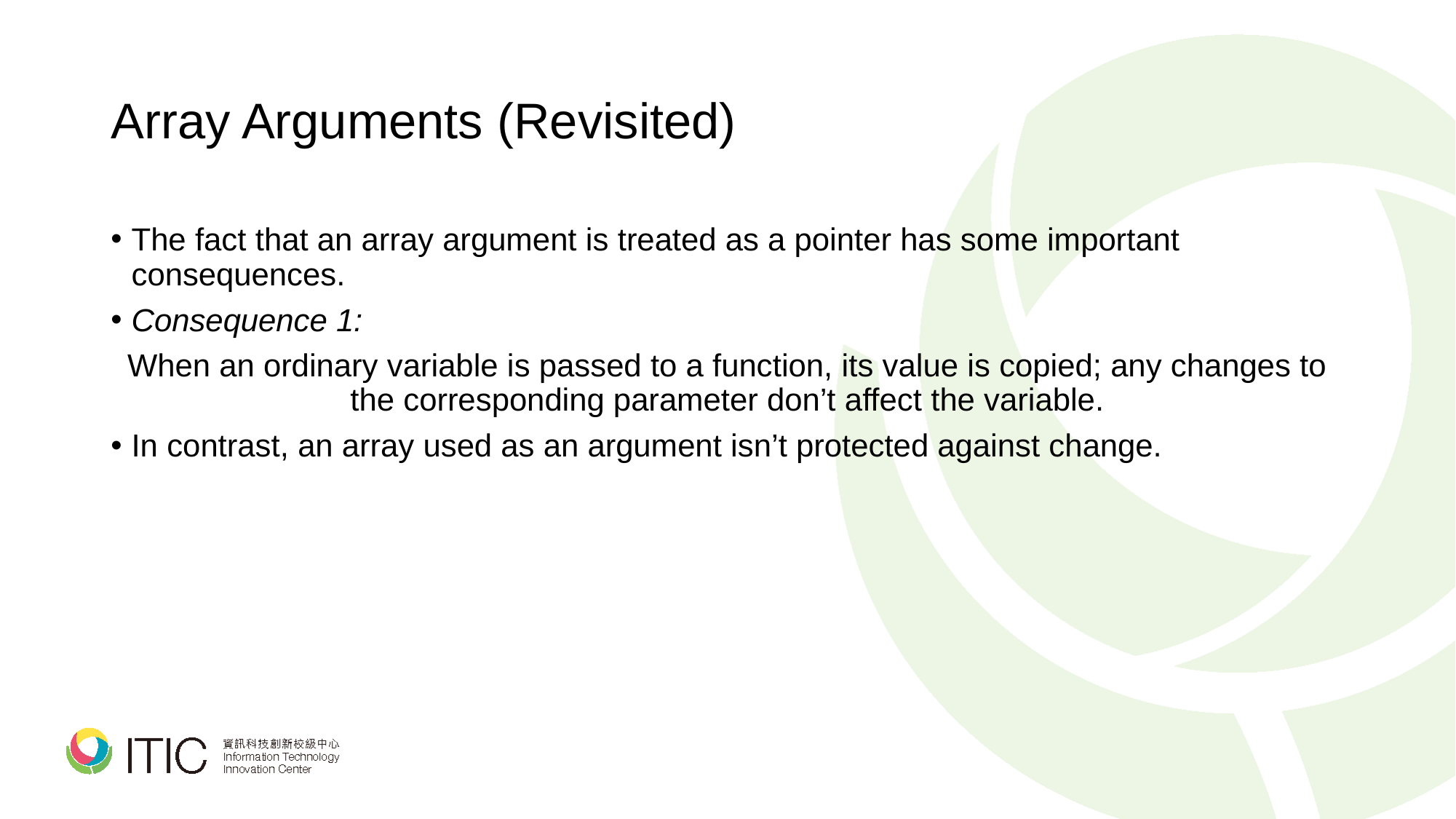

# Array Arguments (Revisited)
The fact that an array argument is treated as a pointer has some important consequences.
Consequence 1:
When an ordinary variable is passed to a function, its value is copied; any changes to the corresponding parameter don’t affect the variable.
In contrast, an array used as an argument isn’t protected against change.